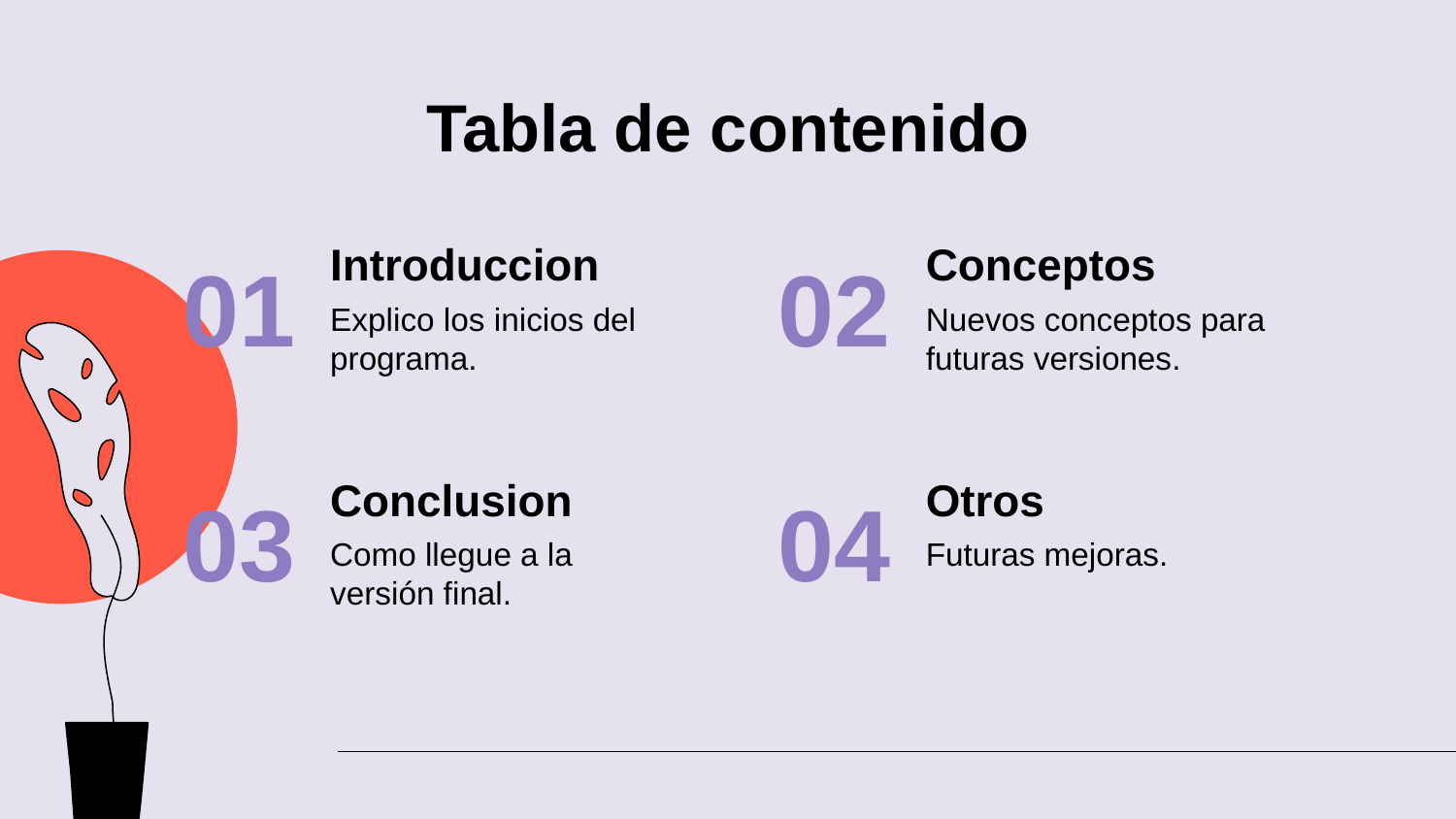

# Tabla de contenido
Introduccion
Conceptos
01
02
Explico los inicios del programa.
Nuevos conceptos para futuras versiones.
Conclusion
Otros
03
04
Como llegue a la versión final.
Futuras mejoras.